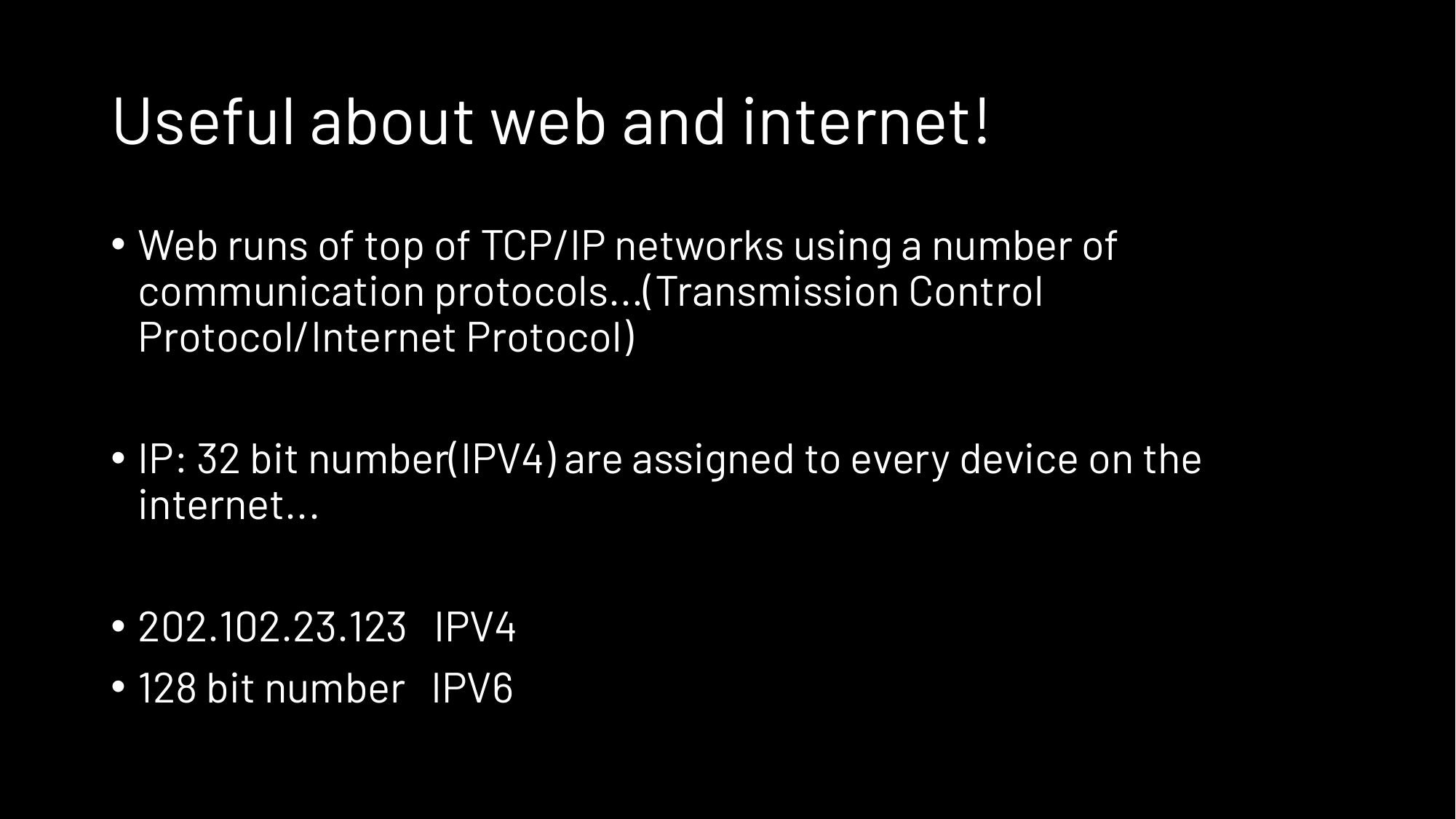

# Useful about web and internet!
Web runs of top of TCP/IP networks using a number of communication protocols...(Transmission Control Protocol/Internet Protocol)

IP: 32 bit number(IPV4) are assigned to every device on the internet...

202.102.23.123   IPV4
128 bit number   IPV6